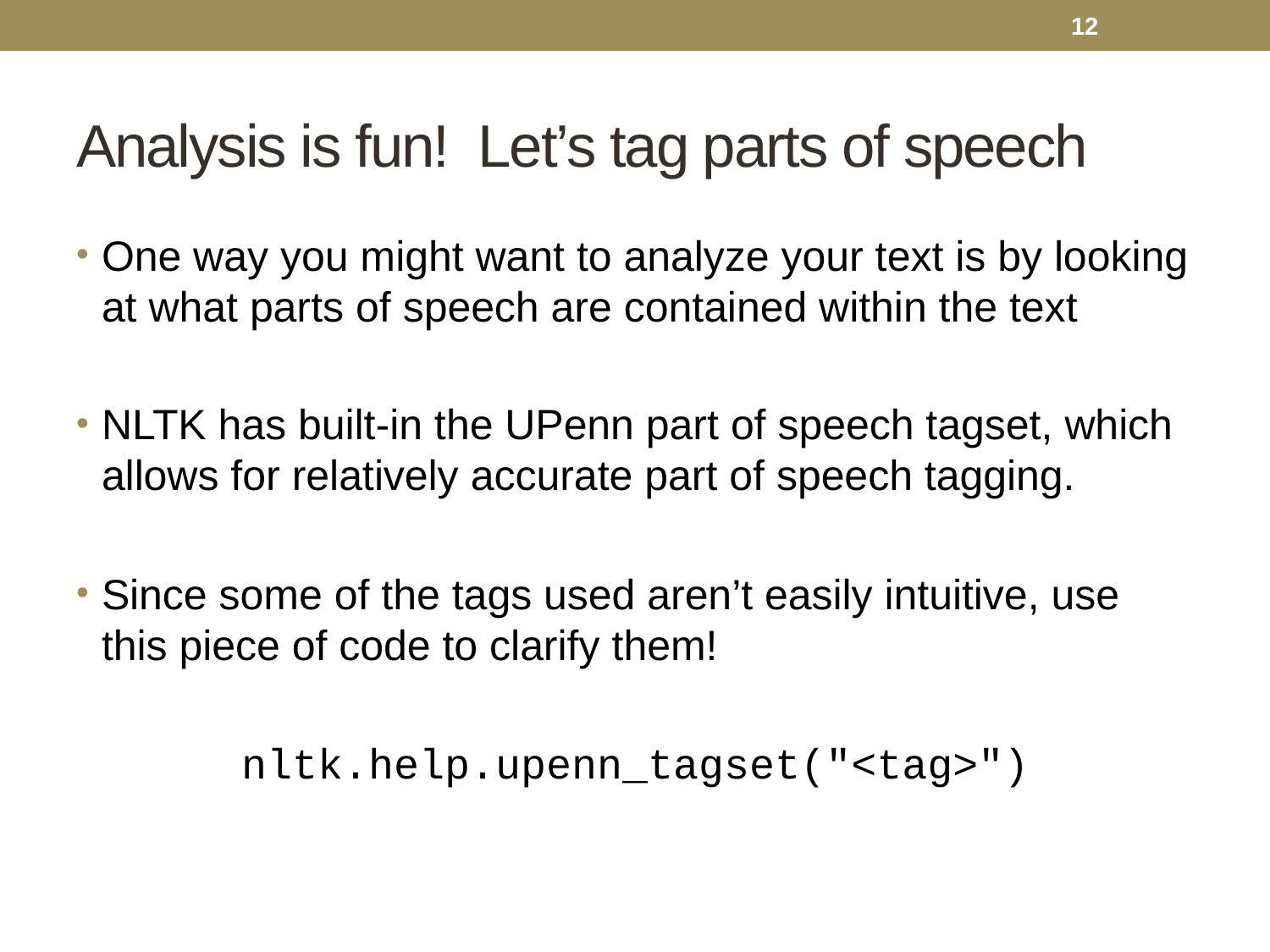

12
# Analysis is fun!  Let’s tag parts of speech
One way you might want to analyze your text is by looking at what parts of speech are contained within the text

NLTK has built-in the UPenn part of speech tagset, which allows for relatively accurate part of speech tagging.

Since some of the tags used aren’t easily intuitive, use this piece of code to clarify them!

nltk.help.upenn_tagset("<tag>")